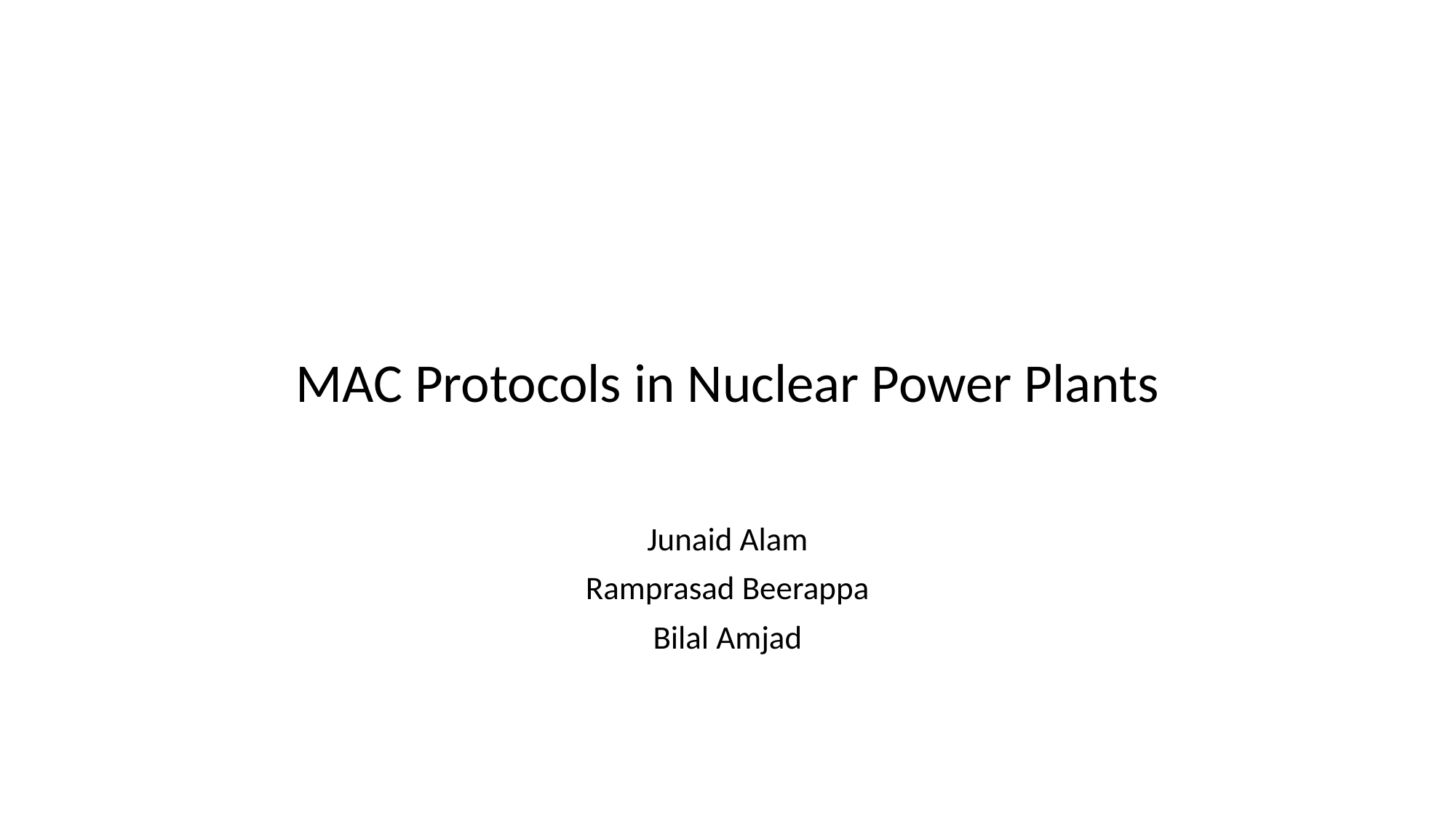

# MAC Protocols in Nuclear Power Plants

Junaid Alam
Ramprasad Beerappa
Bilal Amjad